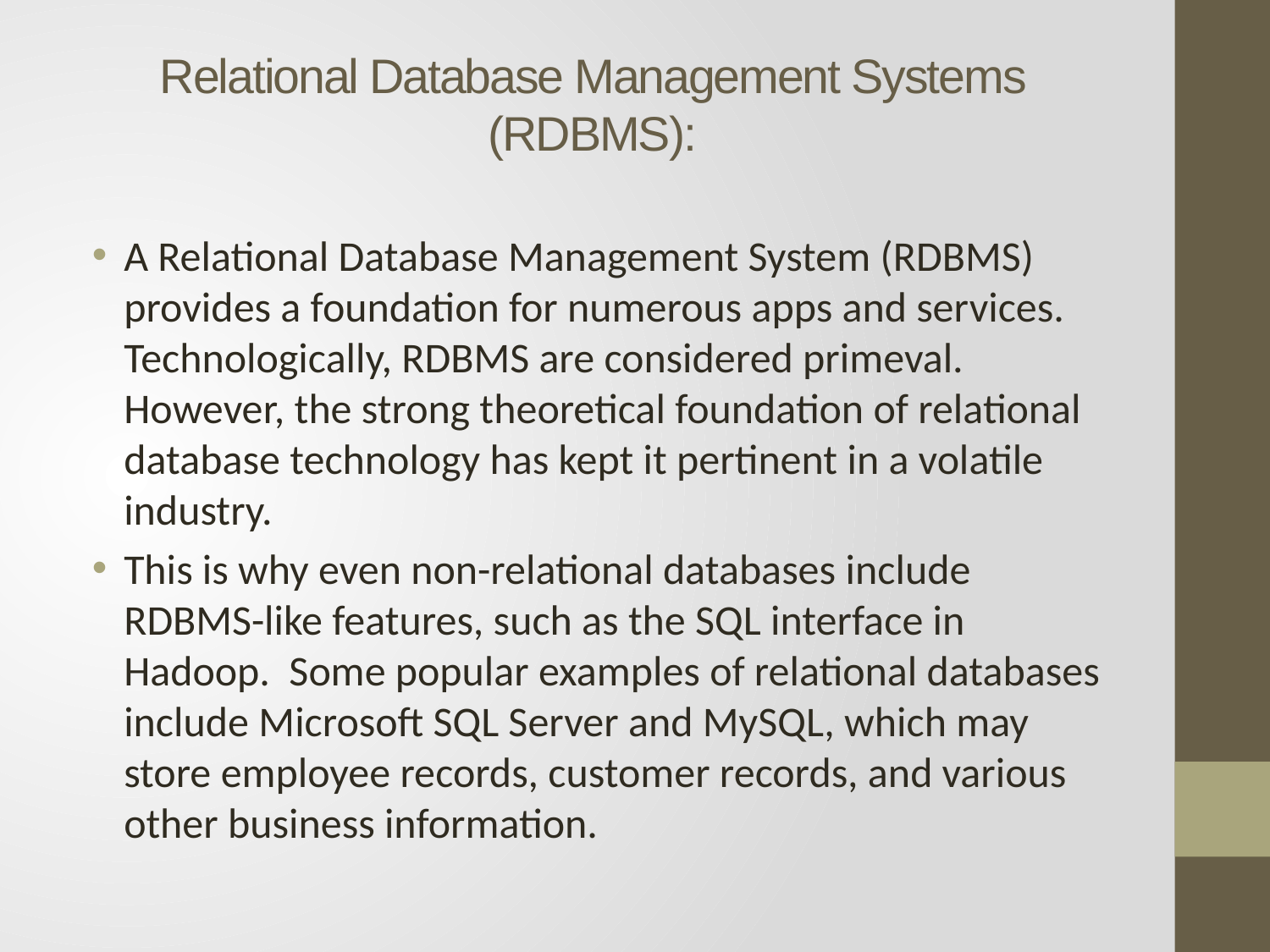

# Relational Database Management Systems (RDBMS):
A Relational Database Management System (RDBMS) provides a foundation for numerous apps and services. Technologically, RDBMS are considered primeval. However, the strong theoretical foundation of relational database technology has kept it pertinent in a volatile industry.
This is why even non-relational databases include RDBMS-like features, such as the SQL interface in Hadoop.  Some popular examples of relational databases include Microsoft SQL Server and MySQL, which may store employee records, customer records, and various other business information.